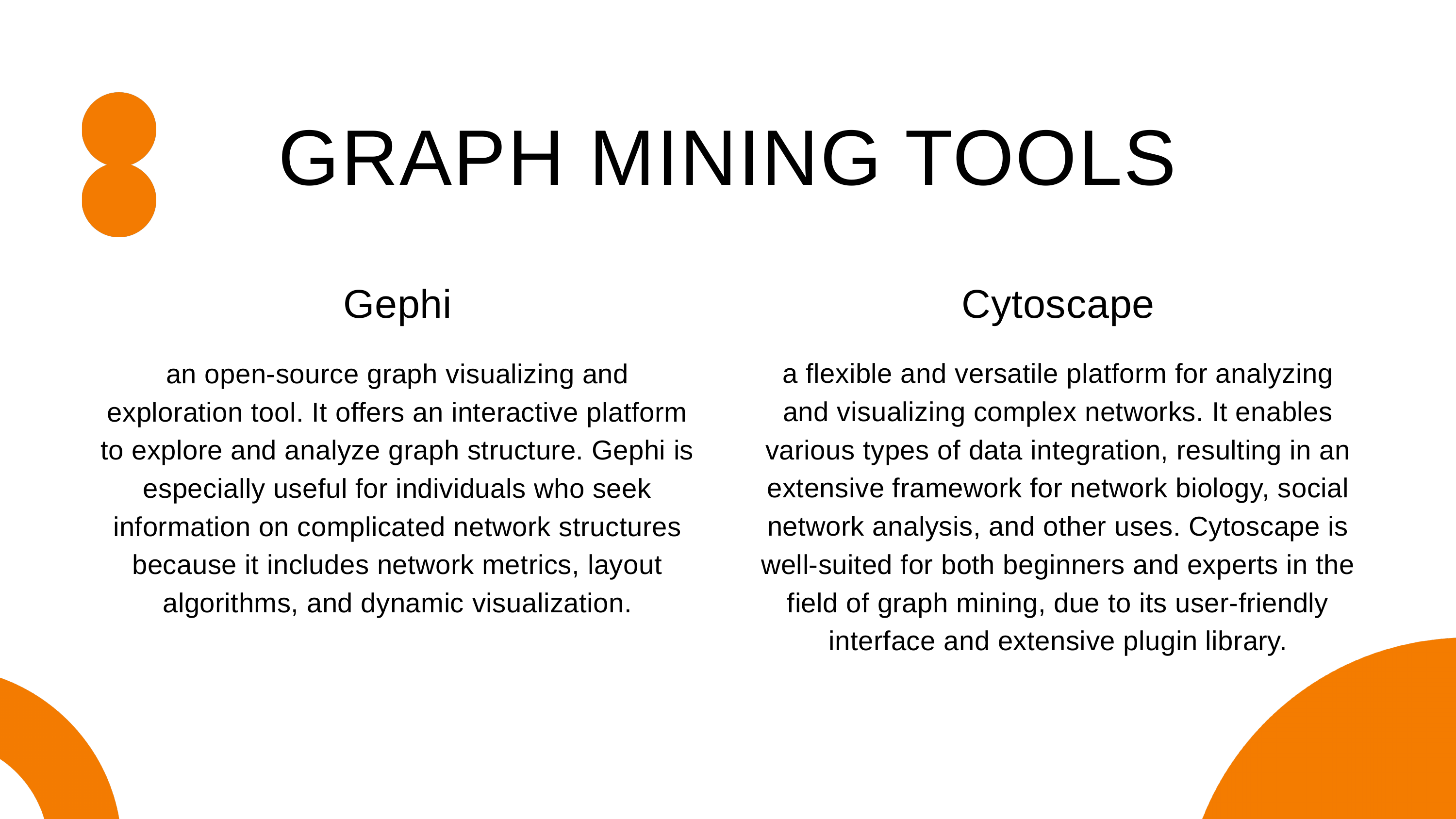

GRAPH MINING TOOLS
Gephi
Cytoscape
a flexible and versatile platform for analyzing and visualizing complex networks. It enables various types of data integration, resulting in an extensive framework for network biology, social network analysis, and other uses. Cytoscape is well-suited for both beginners and experts in the field of graph mining, due to its user-friendly interface and extensive plugin library.
an open-source graph visualizing and exploration tool. It offers an interactive platform to explore and analyze graph structure. Gephi is especially useful for individuals who seek information on complicated network structures because it includes network metrics, layout algorithms, and dynamic visualization.